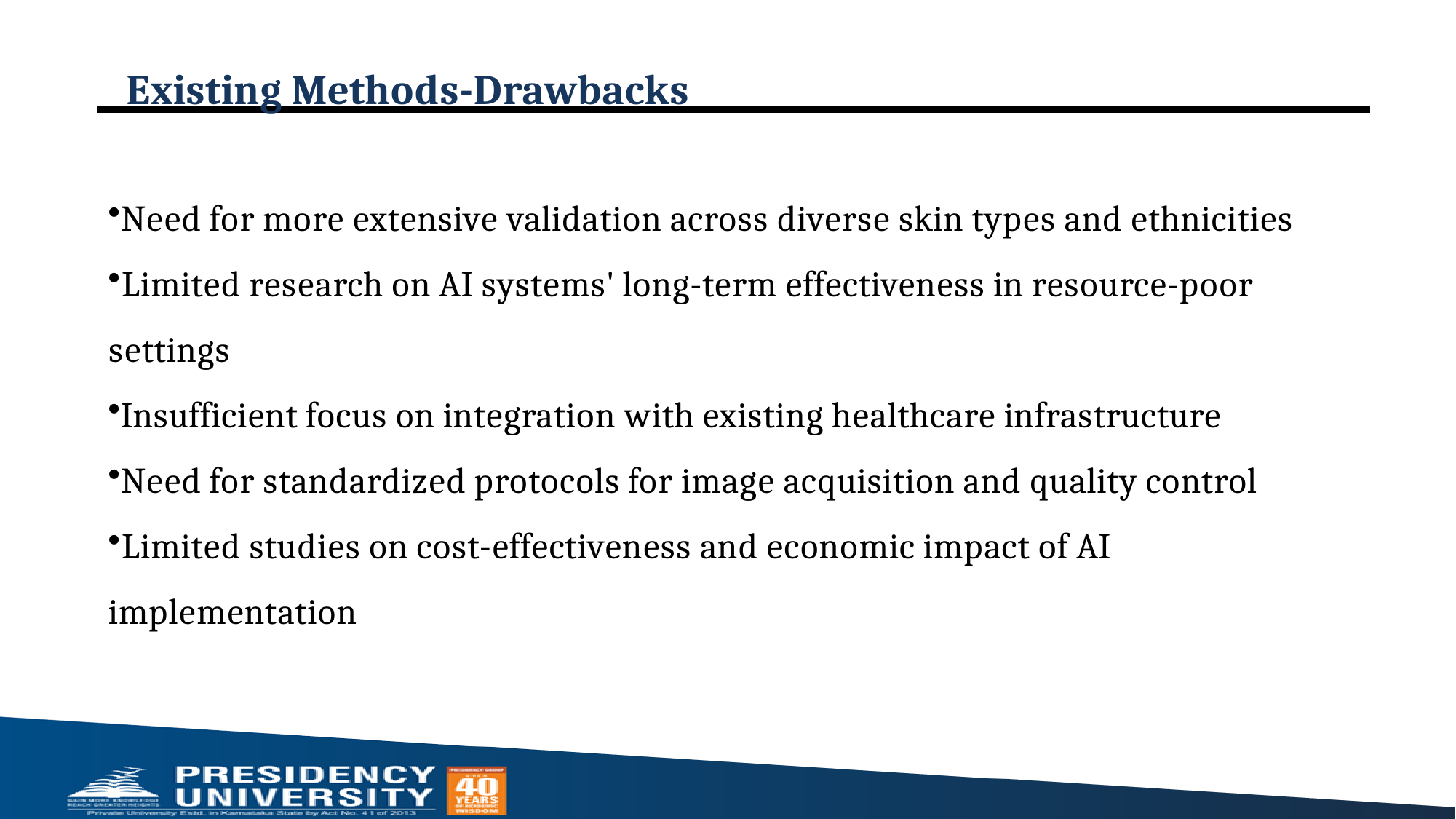

# Existing Methods-Drawbacks

Need for more extensive validation across diverse skin types and ethnicities
Limited research on AI systems' long-term effectiveness in resource-poor settings
Insufficient focus on integration with existing healthcare infrastructure
Need for standardized protocols for image acquisition and quality control
Limited studies on cost-effectiveness and economic impact of AI implementation